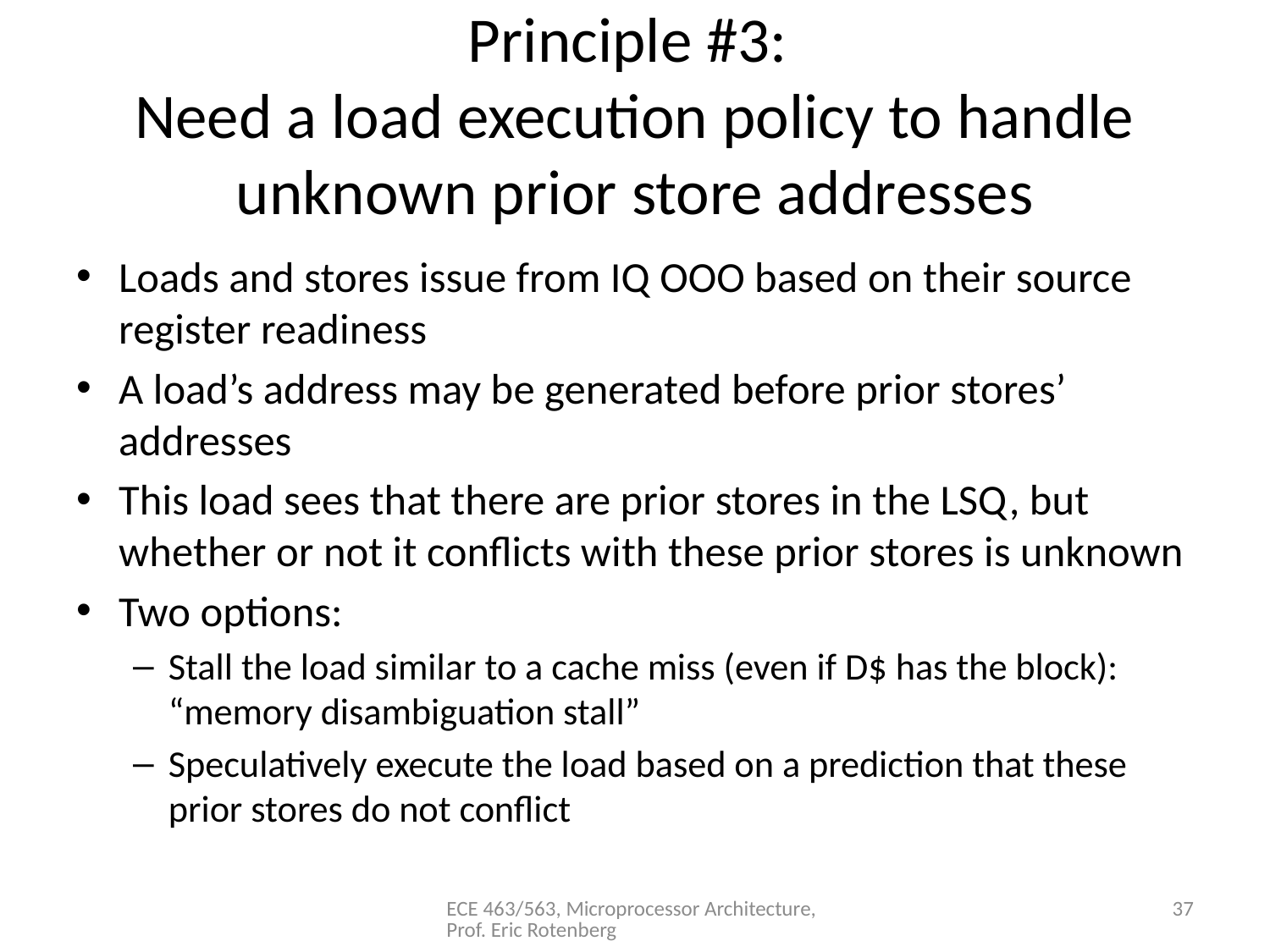

# Principle #3: Need a load execution policy to handle unknown prior store addresses
Loads and stores issue from IQ OOO based on their source register readiness
A load’s address may be generated before prior stores’ addresses
This load sees that there are prior stores in the LSQ, but whether or not it conflicts with these prior stores is unknown
Two options:
Stall the load similar to a cache miss (even if D$ has the block): “memory disambiguation stall”
Speculatively execute the load based on a prediction that these prior stores do not conflict
ECE 463/563, Microprocessor Architecture, Prof. Eric Rotenberg
37